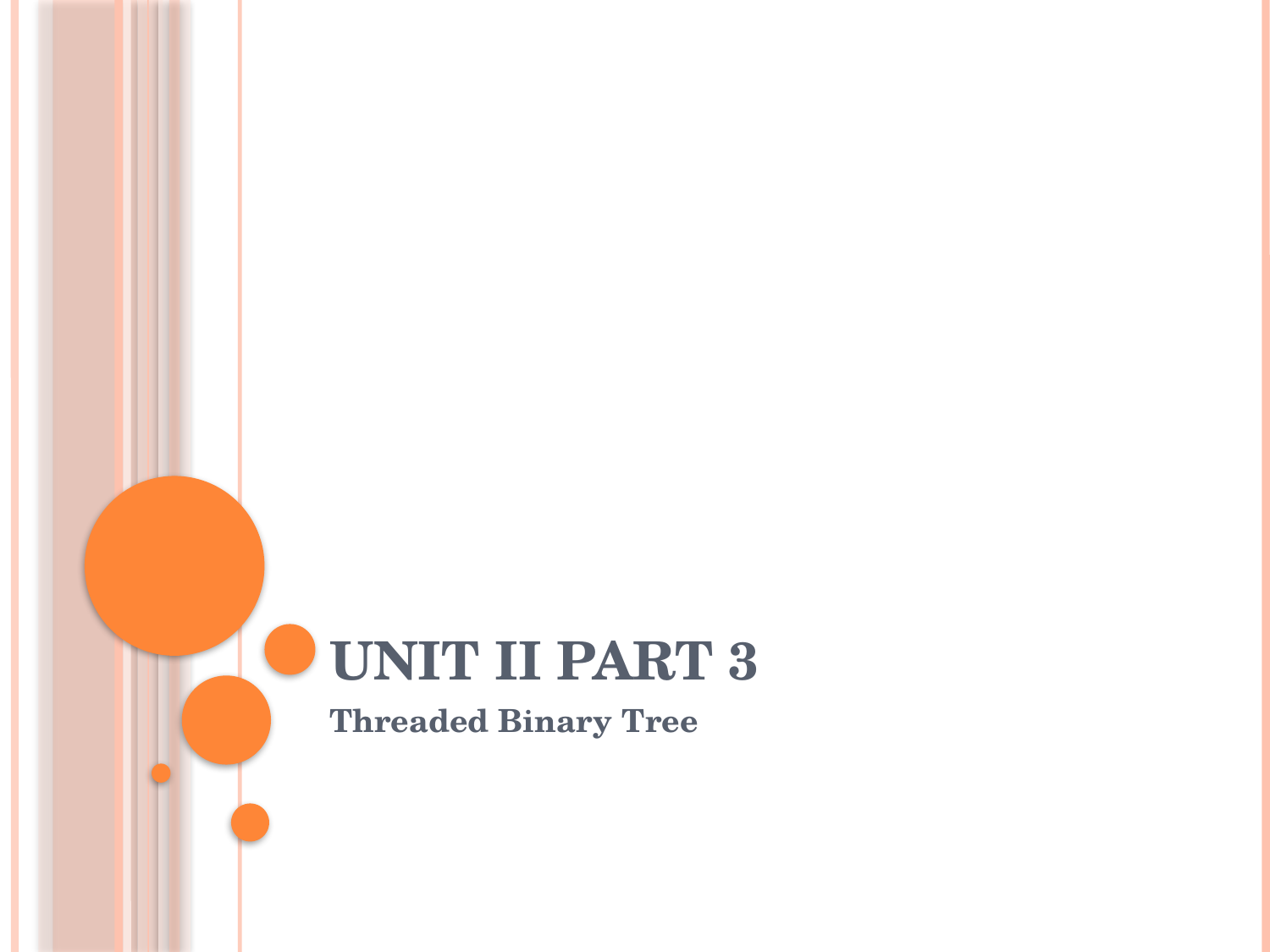

# Unit II part 3
Threaded Binary Tree